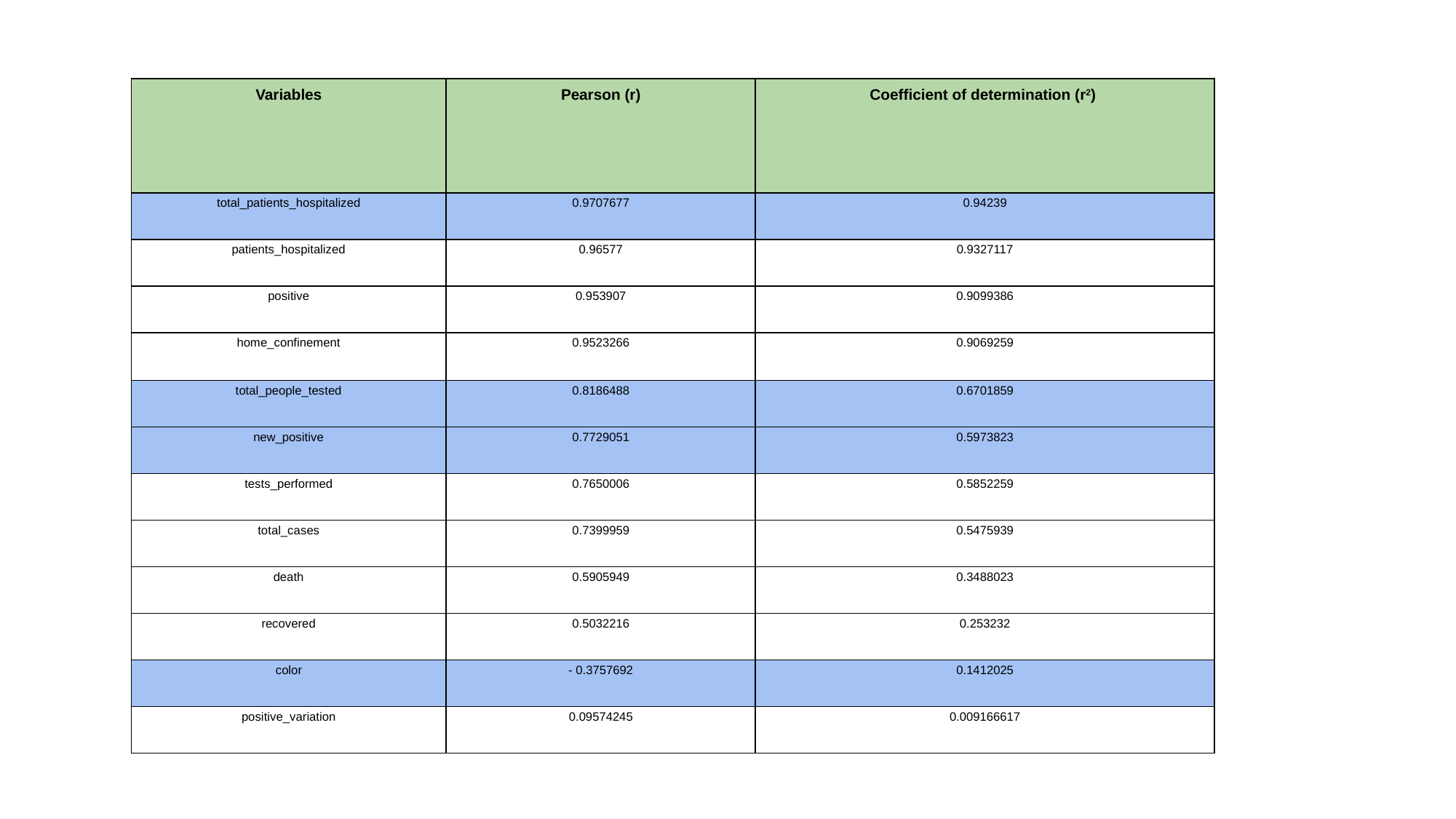

| Variables | Pearson (r) | Coefficient of determination (r2) |
| --- | --- | --- |
| total\_patients\_hospitalized | 0.9707677 | 0.94239 |
| patients\_hospitalized | 0.96577 | 0.9327117 |
| positive | 0.953907 | 0.9099386 |
| home\_confinement | 0.9523266 | 0.9069259 |
| total\_people\_tested | 0.8186488 | 0.6701859 |
| new\_positive | 0.7729051 | 0.5973823 |
| tests\_performed | 0.7650006 | 0.5852259 |
| total\_cases | 0.7399959 | 0.5475939 |
| death | 0.5905949 | 0.3488023 |
| recovered | 0.5032216 | 0.253232 |
| color | - 0.3757692 | 0.1412025 |
| positive\_variation | 0.09574245 | 0.009166617 |